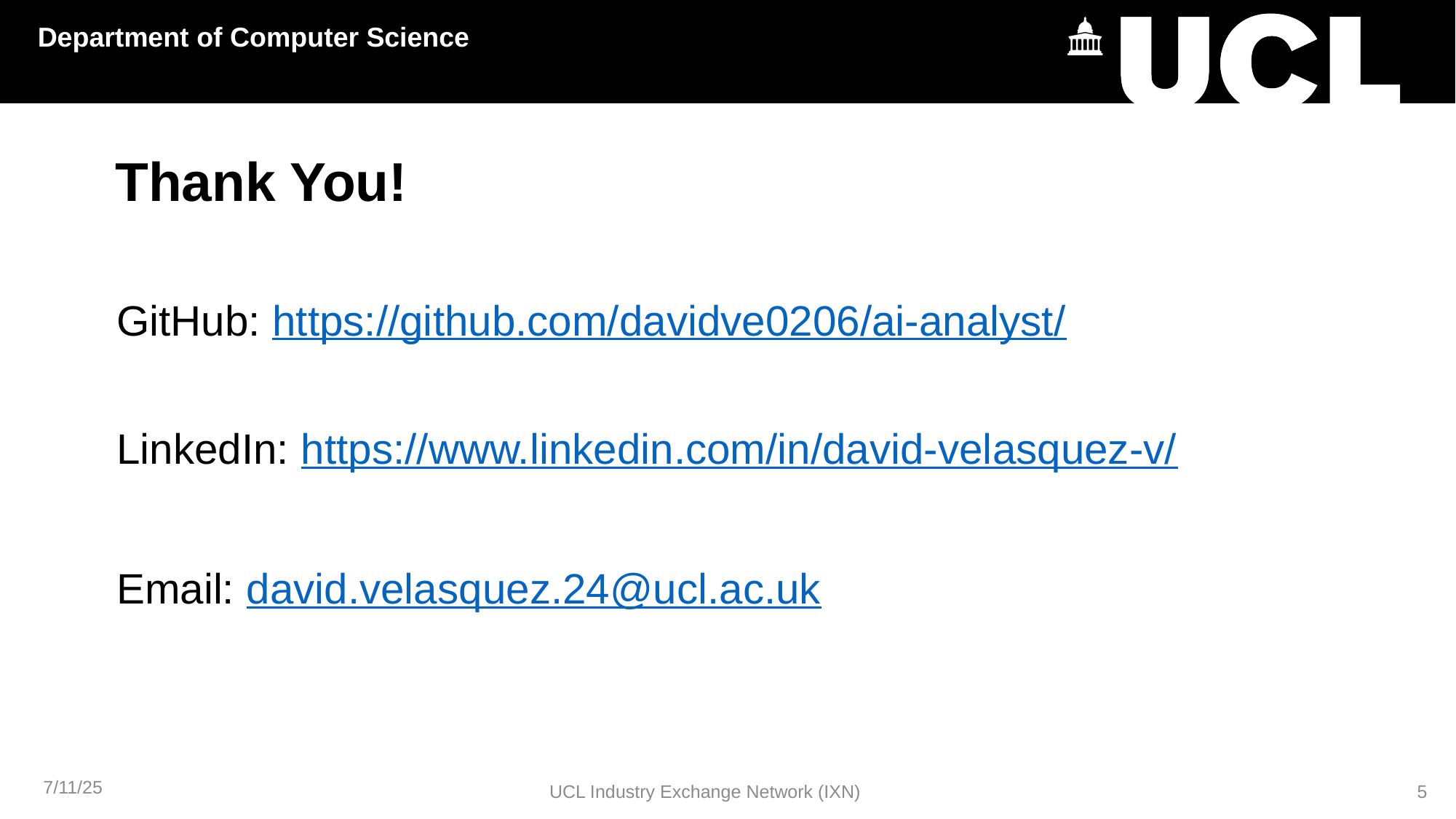

# Thank You!
GitHub: https://github.com/davidve0206/ai-analyst/
LinkedIn: https://www.linkedin.com/in/david-velasquez-v/
Email: david.velasquez.24@ucl.ac.uk